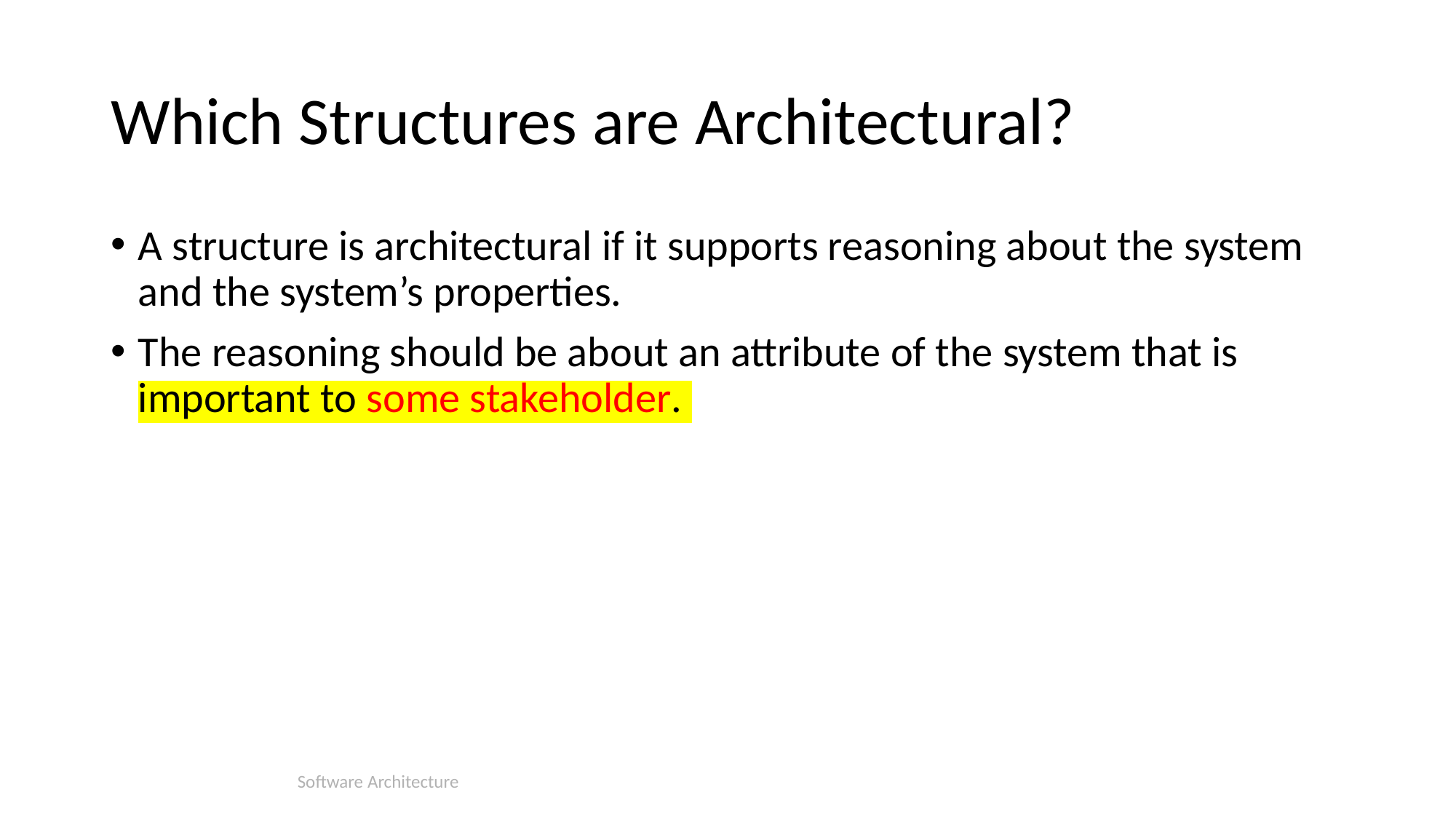

# Which Structures are Architectural?
A structure is architectural if it supports reasoning about the system and the system’s properties.
The reasoning should be about an attribute of the system that is important to some stakeholder.
Software Architecture